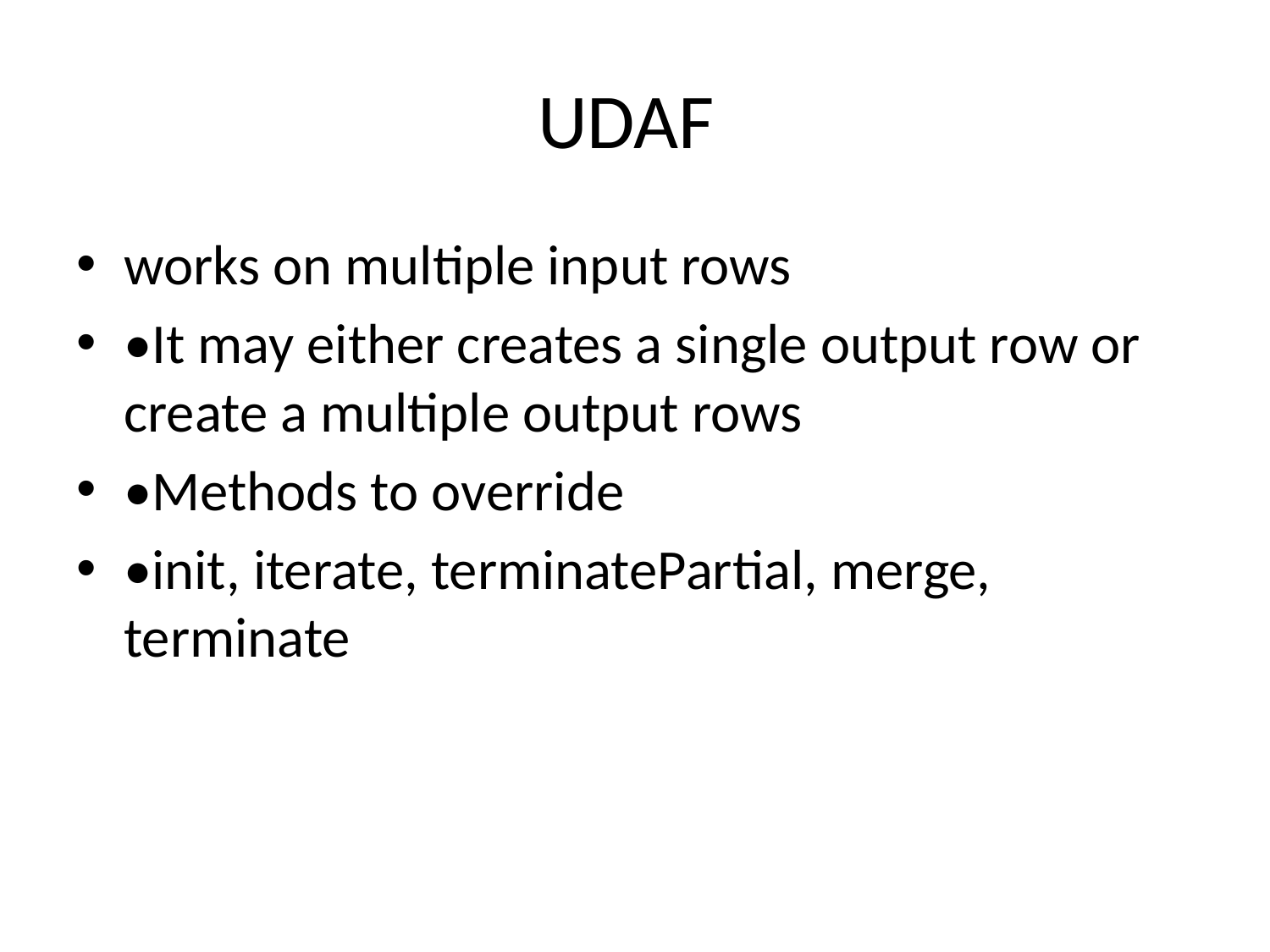

# UDAF
works on multiple input rows
•It may either creates a single output row or create a multiple output rows
•Methods to override
•init, iterate, terminatePartial, merge, terminate